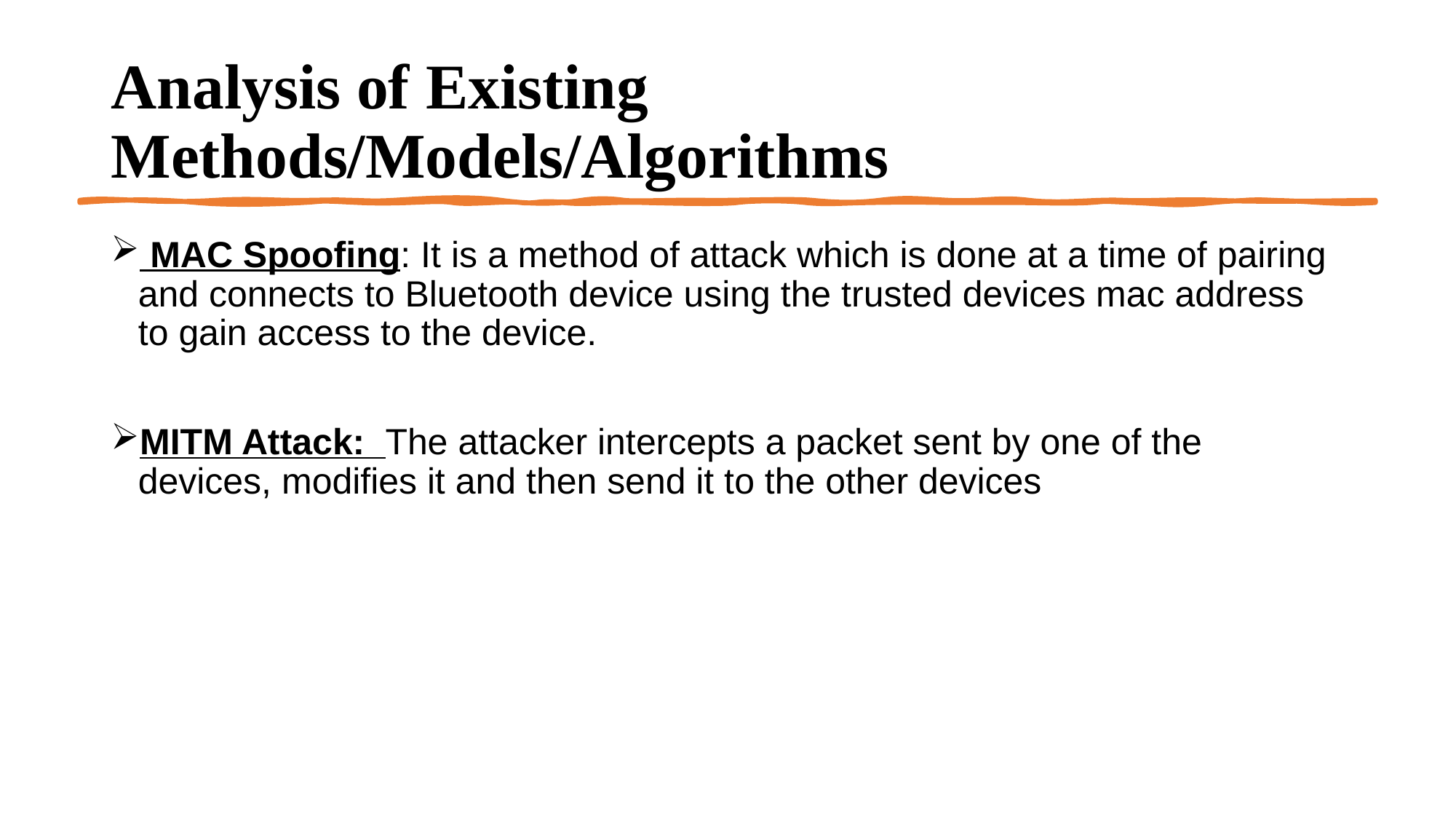

# Analysis of Existing Methods/Models/Algorithms

 MAC Spoofing: It is a method of attack which is done at a time of pairing and connects to Bluetooth device using the trusted devices mac address to gain access to the device.

MITM Attack:  The attacker intercepts a packet sent by one of the devices, modifies it and then send it to the other devices